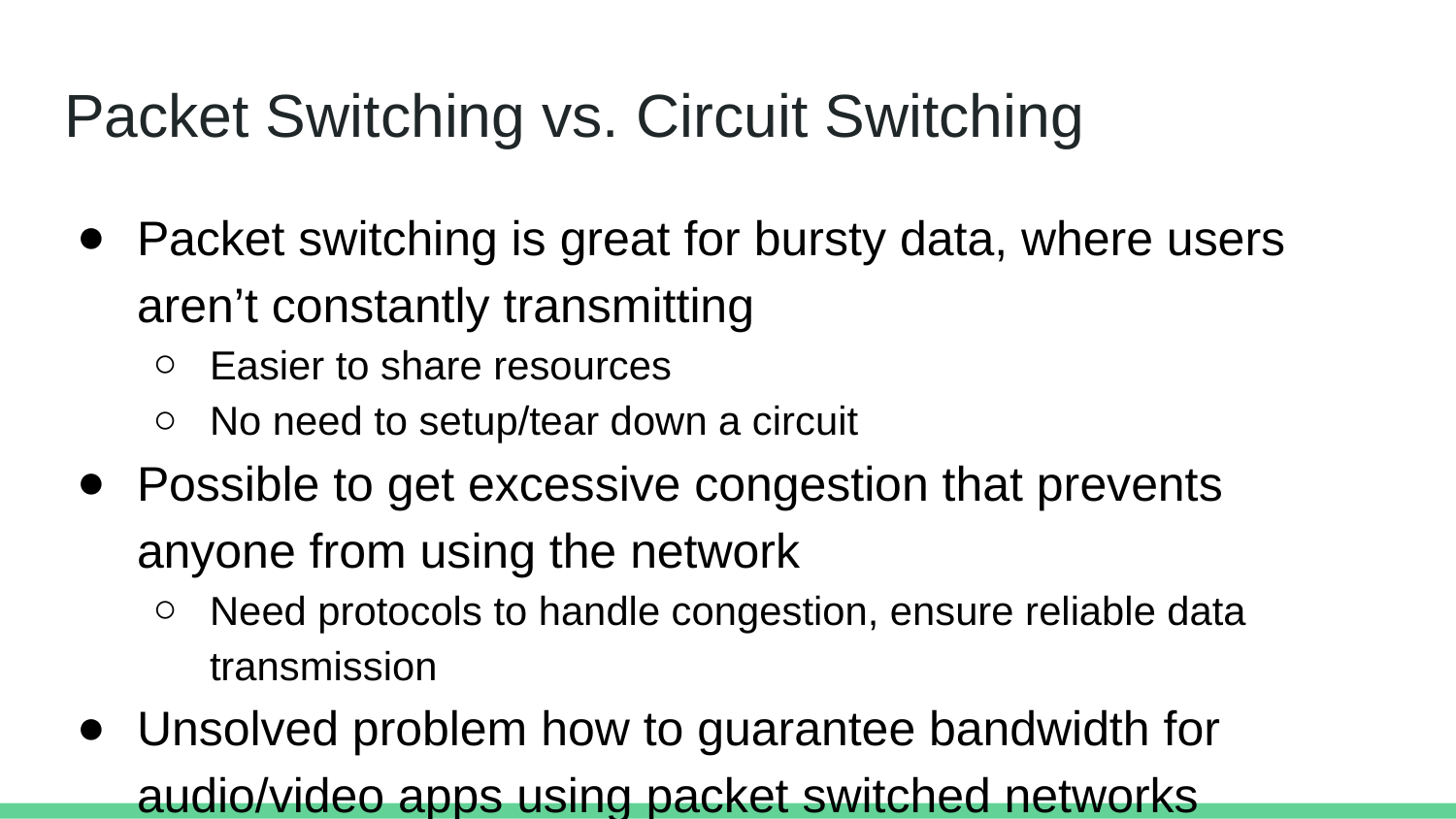

# Packet Switching vs. Circuit Switching

Packet switching is great for bursty data, where users aren’t constantly transmitting
Easier to share resources
No need to setup/tear down a circuit
Possible to get excessive congestion that prevents anyone from using the network
Need protocols to handle congestion, ensure reliable data transmission
Unsolved problem how to guarantee bandwidth for audio/video apps using packet switched networks